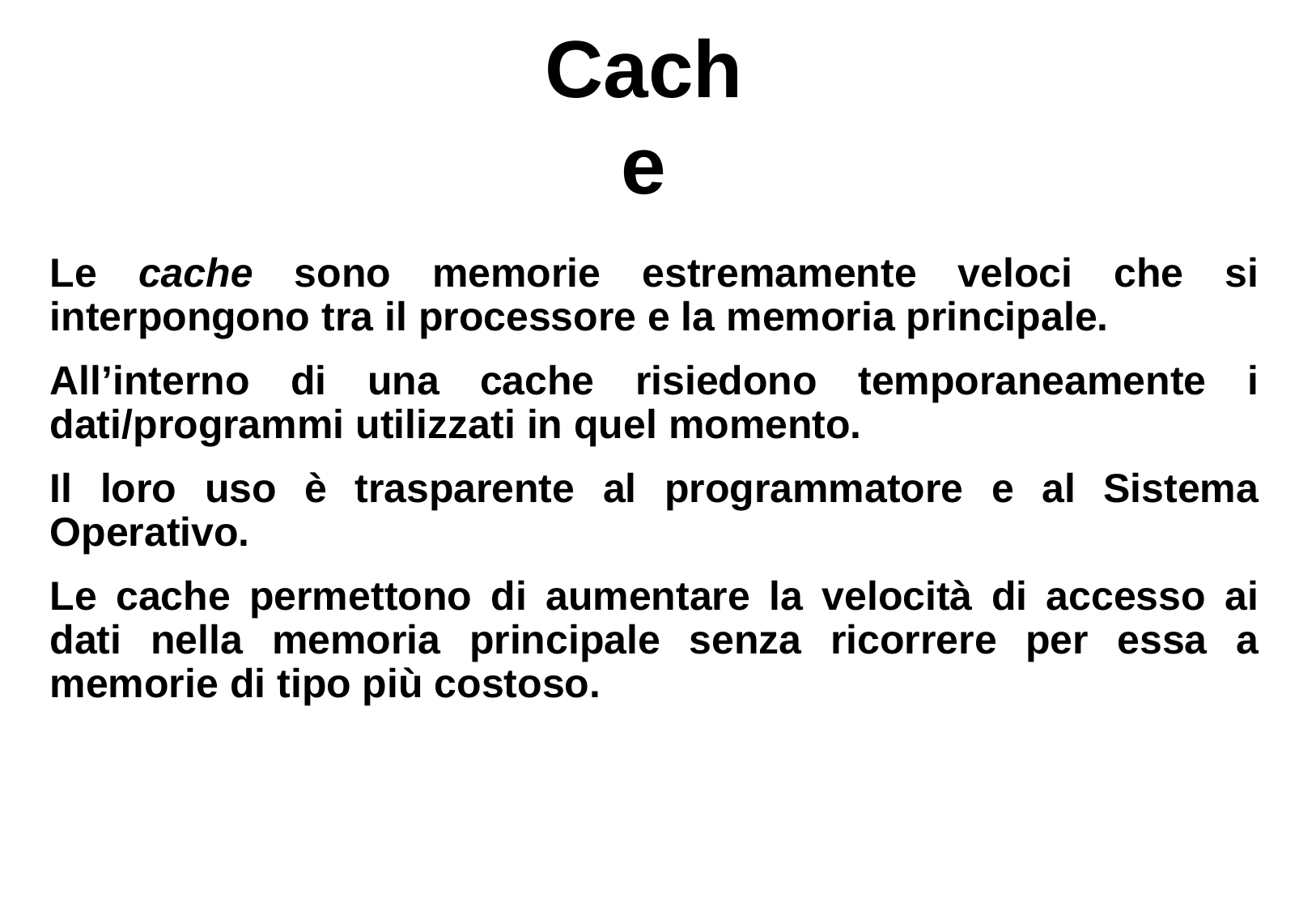

# Cache
Le cache sono memorie estremamente veloci che si interpongono tra il processore e la memoria principale.
All’interno di una cache risiedono temporaneamente i dati/programmi utilizzati in quel momento.
Il loro uso è trasparente al programmatore e al Sistema Operativo.
Le cache permettono di aumentare la velocità di accesso ai dati nella memoria principale senza ricorrere per essa a memorie di tipo più costoso.